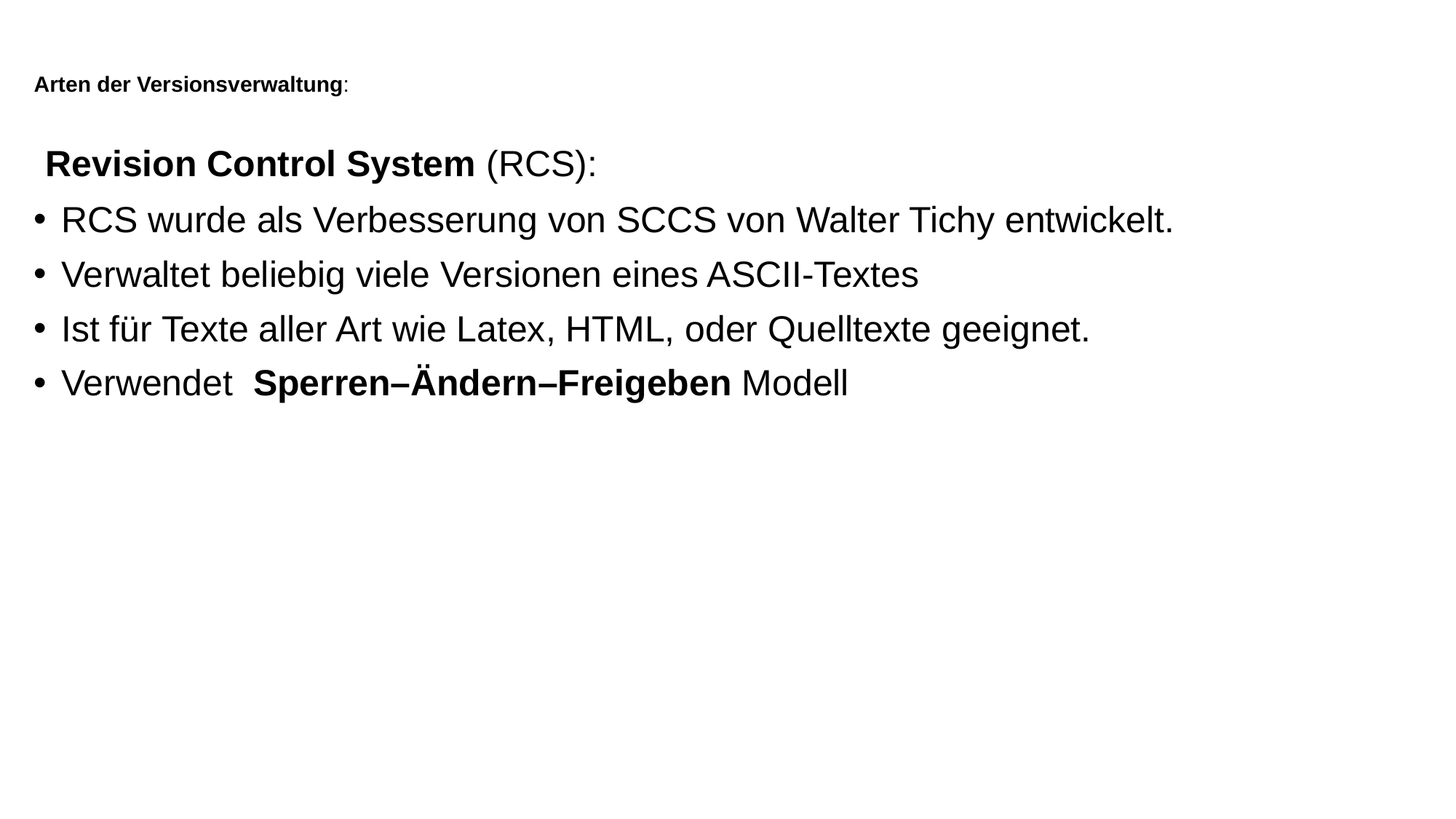

# Arten der Versionsverwaltung:
 Revision Control System (RCS):
RCS wurde als Verbesserung von SCCS von Walter Tichy entwickelt.
Verwaltet beliebig viele Versionen eines ASCII-Textes
Ist für Texte aller Art wie Latex, HTML, oder Quelltexte geeignet.
Verwendet  Sperren–Ändern–Freigeben Modell